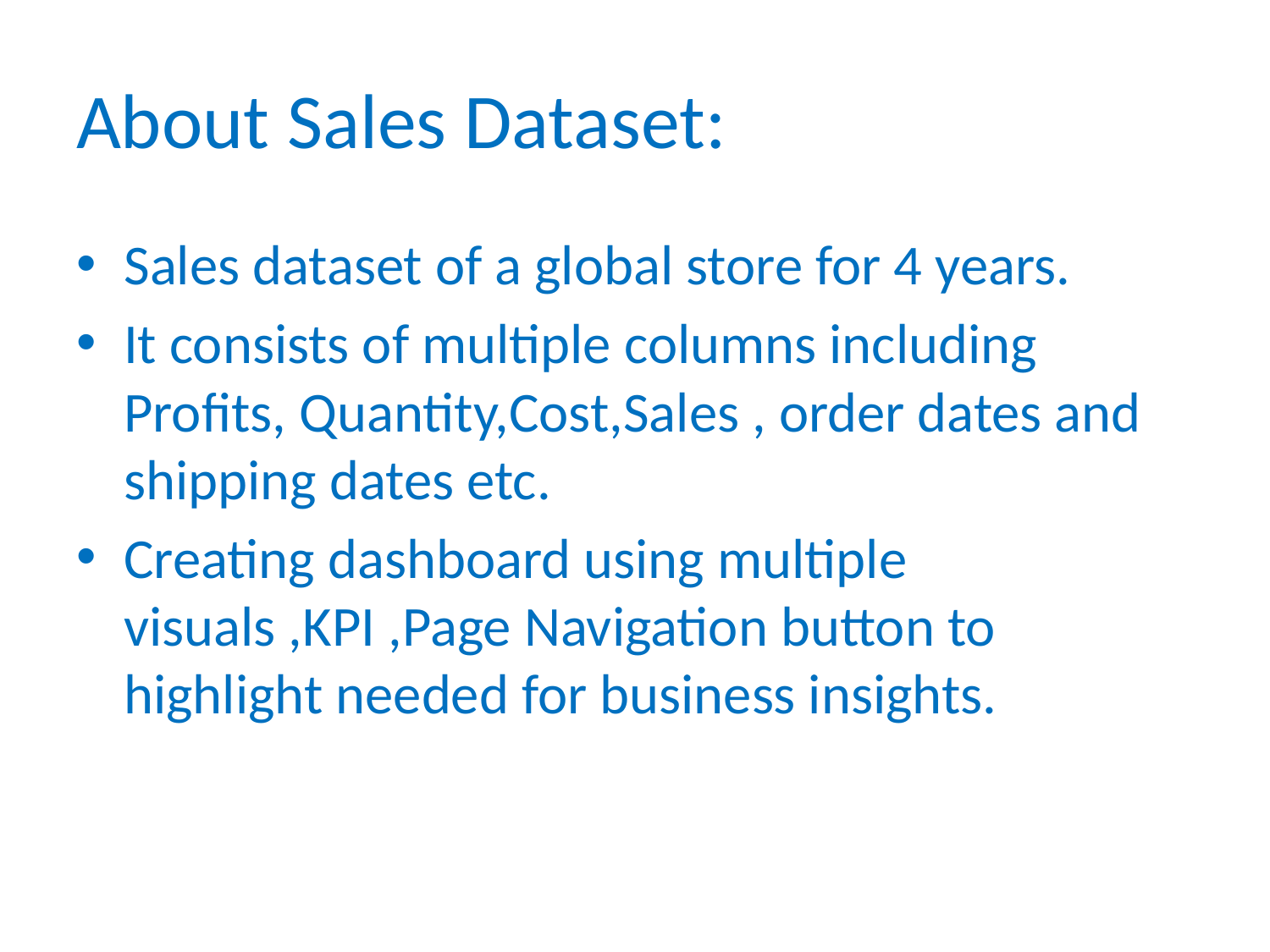

# About Sales Dataset:
Sales dataset of a global store for 4 years.
It consists of multiple columns including Profits, Quantity,Cost,Sales , order dates and shipping dates etc.
Creating dashboard using multiple visuals ,KPI ,Page Navigation button to highlight needed for business insights.